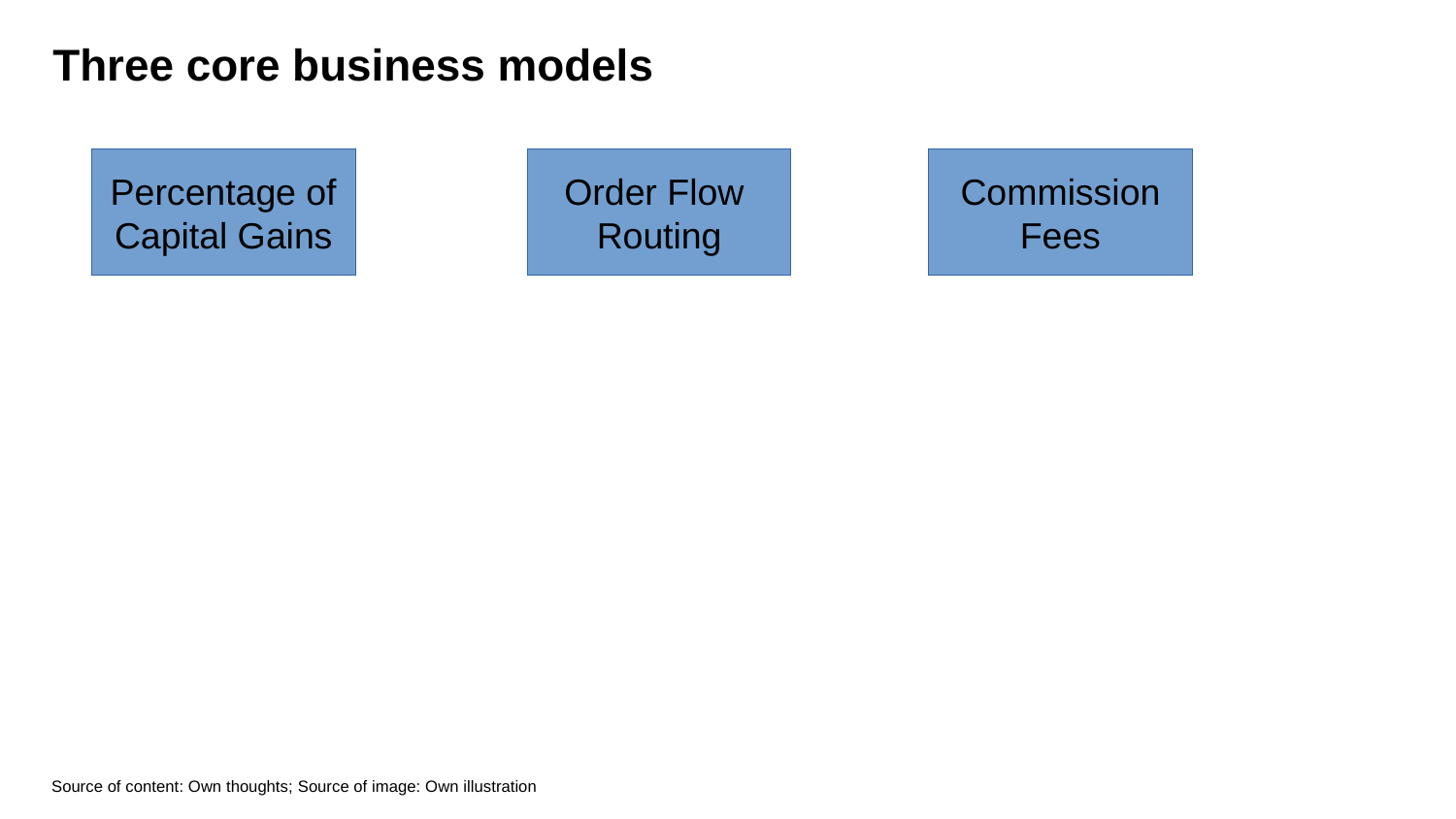

Three core business models
Percentage of
Capital Gains
Order Flow
Routing
Commission
Fees
Source of content: Own thoughts; Source of image: Own illustration